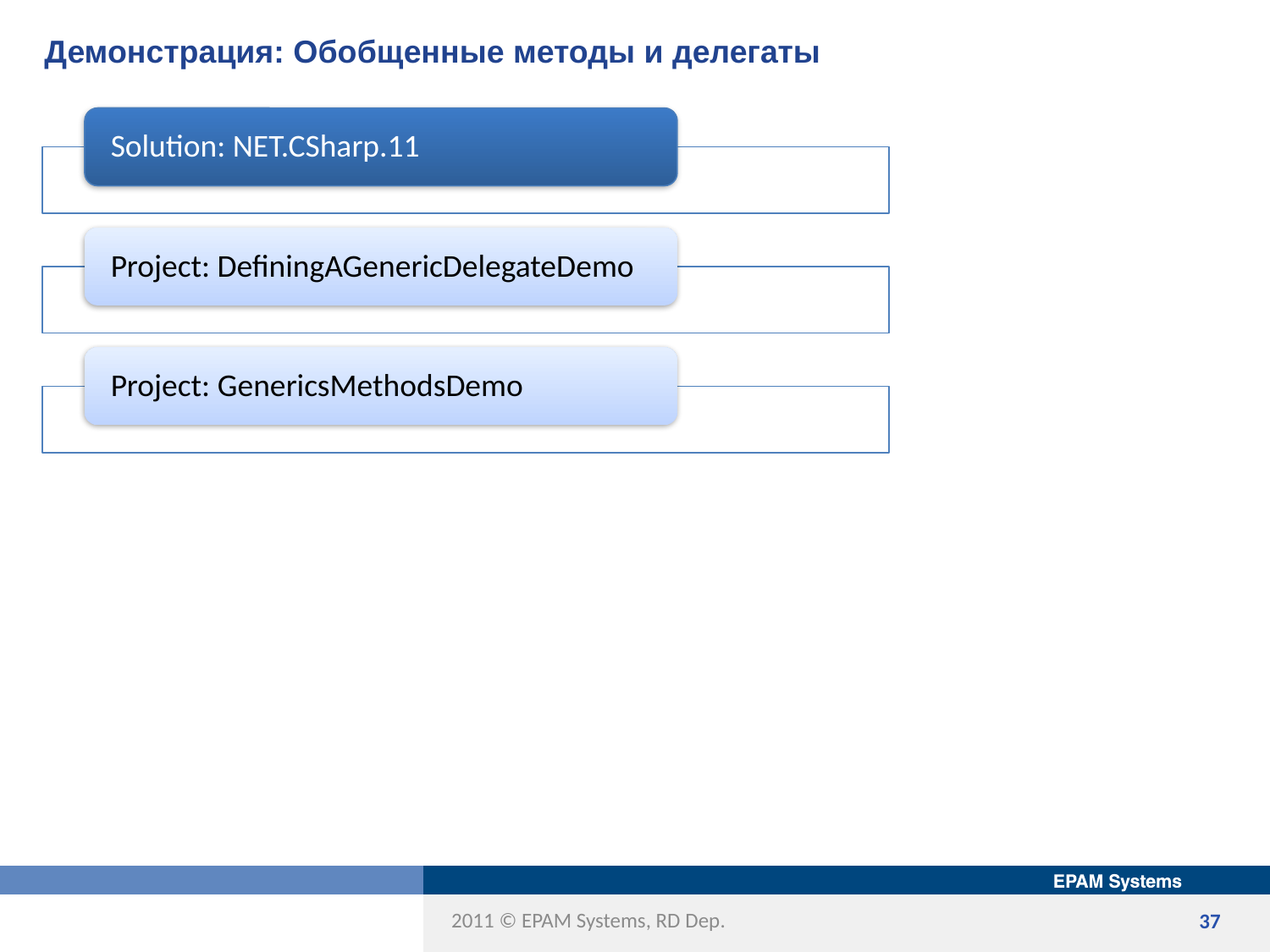

# Демонстрация: Обобщенные методы и делегаты

Solution: NET.CSharp.11
Project: DefiningAGenericDelegateDemo
Project: GenericsMethodsDemo